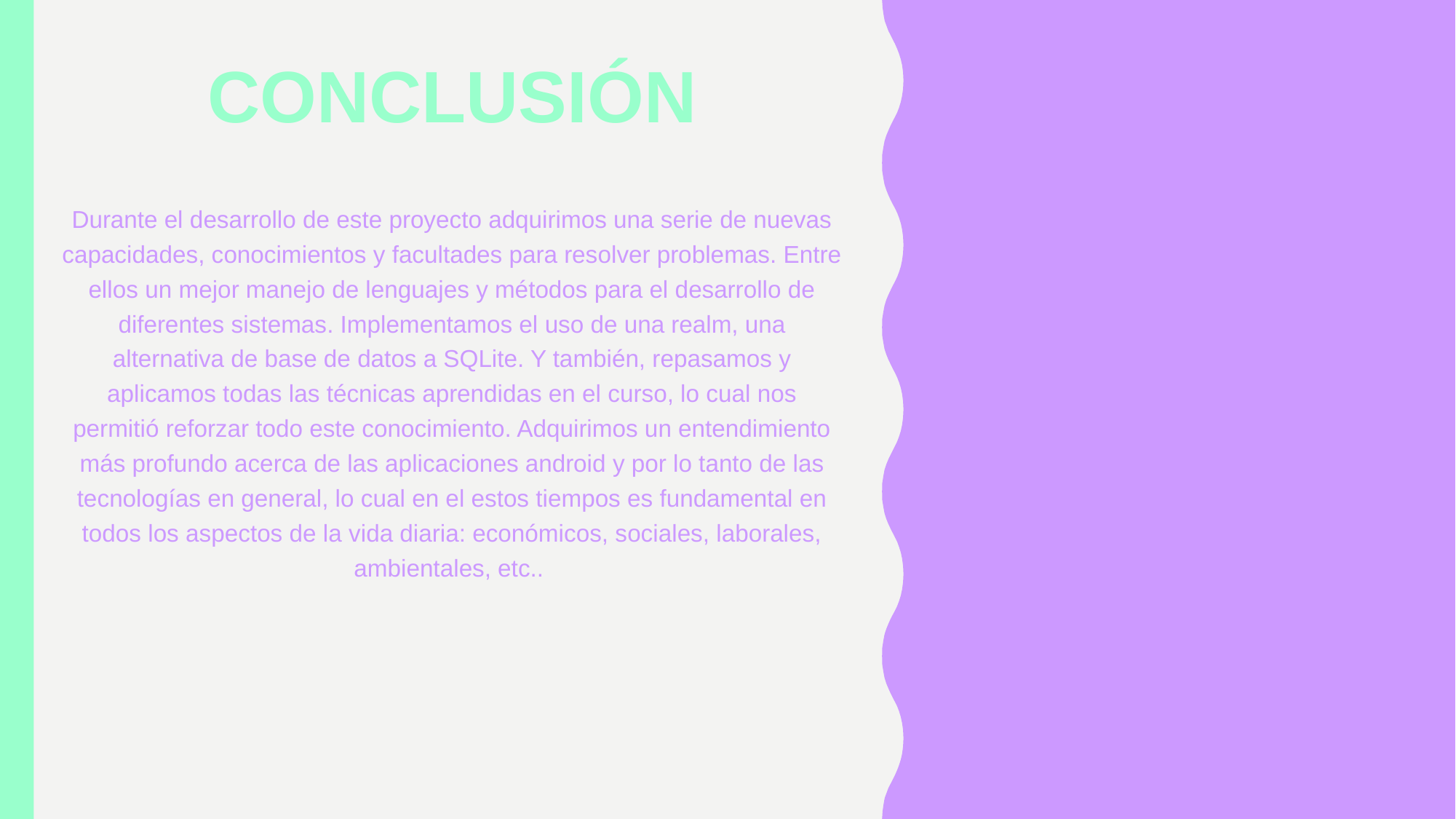

# CONCLUSIÓN
Durante el desarrollo de este proyecto adquirimos una serie de nuevas capacidades, conocimientos y facultades para resolver problemas. Entre ellos un mejor manejo de lenguajes y métodos para el desarrollo de diferentes sistemas. Implementamos el uso de una realm, una alternativa de base de datos a SQLite. Y también, repasamos y aplicamos todas las técnicas aprendidas en el curso, lo cual nos permitió reforzar todo este conocimiento. Adquirimos un entendimiento más profundo acerca de las aplicaciones android y por lo tanto de las tecnologías en general, lo cual en el estos tiempos es fundamental en todos los aspectos de la vida diaria: económicos, sociales, laborales, ambientales, etc..